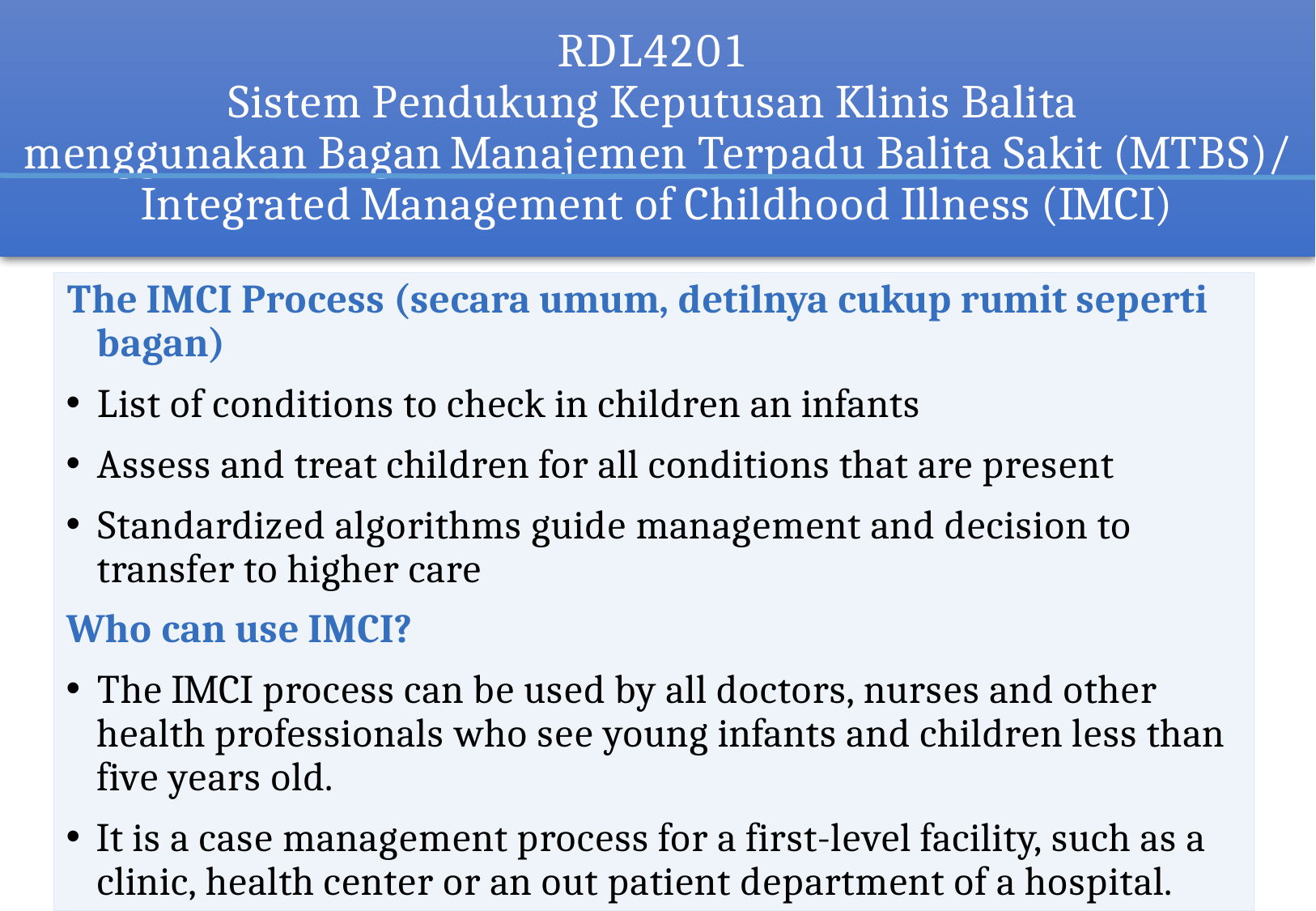

# RDL4201 Sistem Pendukung Keputusan Klinis Balita menggunakan Bagan Manajemen Terpadu Balita Sakit (MTBS)/ Integrated Management of Childhood Illness (IMCI)
The IMCI Process (secara umum, detilnya cukup rumit seperti bagan)
List of conditions to check in children an infants
Assess and treat children for all conditions that are present
Standardized algorithms guide management and decision to transfer to higher care
Who can use IMCI?
The IMCI process can be used by all doctors, nurses and other health professionals who see young infants and children less than five years old.
It is a case management process for a first-level facility, such as a clinic, health center or an out patient department of a hospital.

4